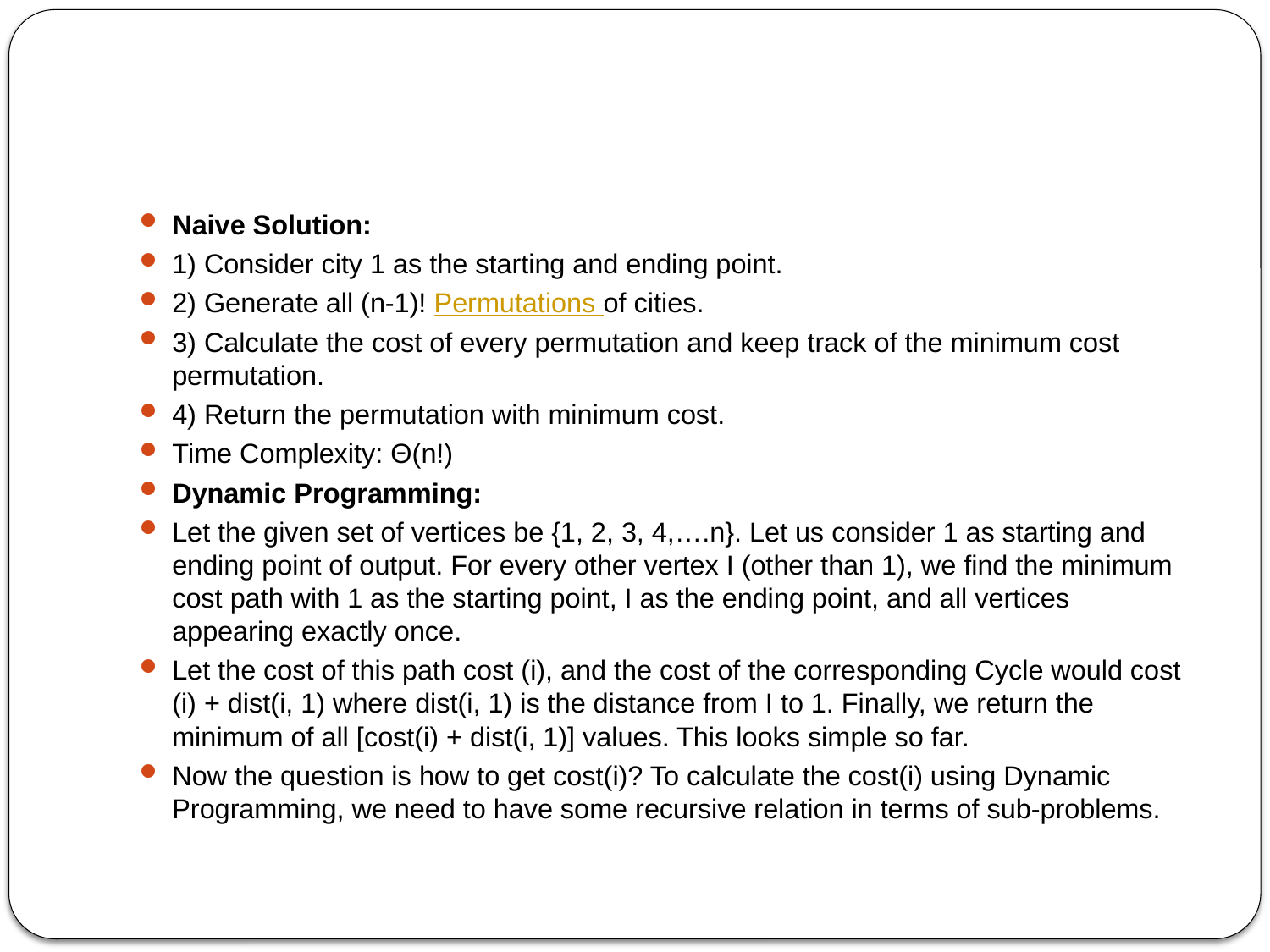

#
Naive Solution:
1) Consider city 1 as the starting and ending point.
2) Generate all (n-1)! Permutations of cities.
3) Calculate the cost of every permutation and keep track of the minimum cost permutation.
4) Return the permutation with minimum cost.
Time Complexity: Θ(n!)
Dynamic Programming:
Let the given set of vertices be {1, 2, 3, 4,….n}. Let us consider 1 as starting and ending point of output. For every other vertex I (other than 1), we find the minimum cost path with 1 as the starting point, I as the ending point, and all vertices appearing exactly once.
Let the cost of this path cost (i), and the cost of the corresponding Cycle would cost (i) + dist(i, 1) where dist(i, 1) is the distance from I to 1. Finally, we return the minimum of all [cost(i) + dist(i, 1)] values. This looks simple so far.
Now the question is how to get cost(i)? To calculate the cost(i) using Dynamic Programming, we need to have some recursive relation in terms of sub-problems.